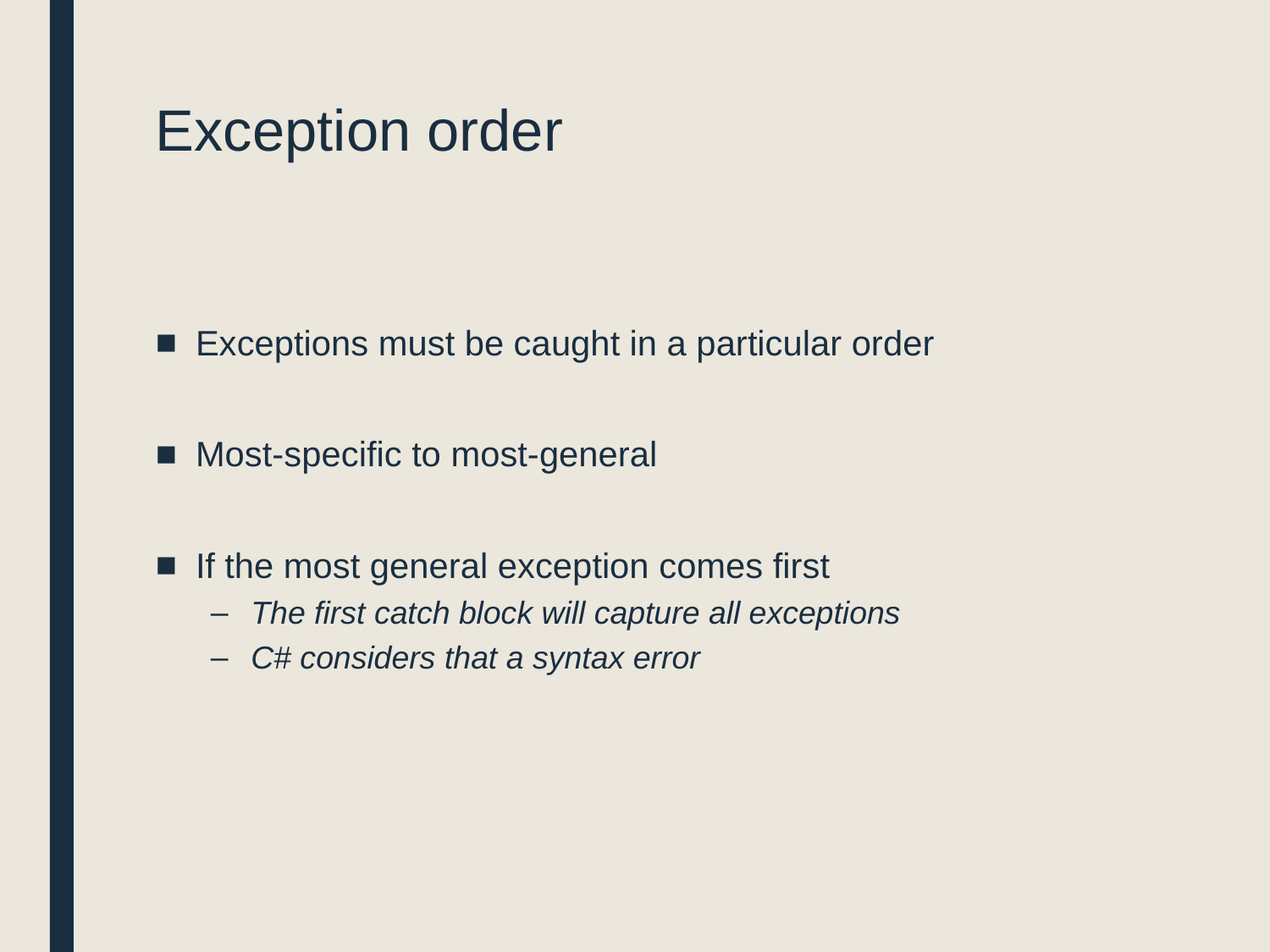

# Exception order
Exceptions must be caught in a particular order

Most-specific to most-general

If the most general exception comes first
The first catch block will capture all exceptions
C# considers that a syntax error